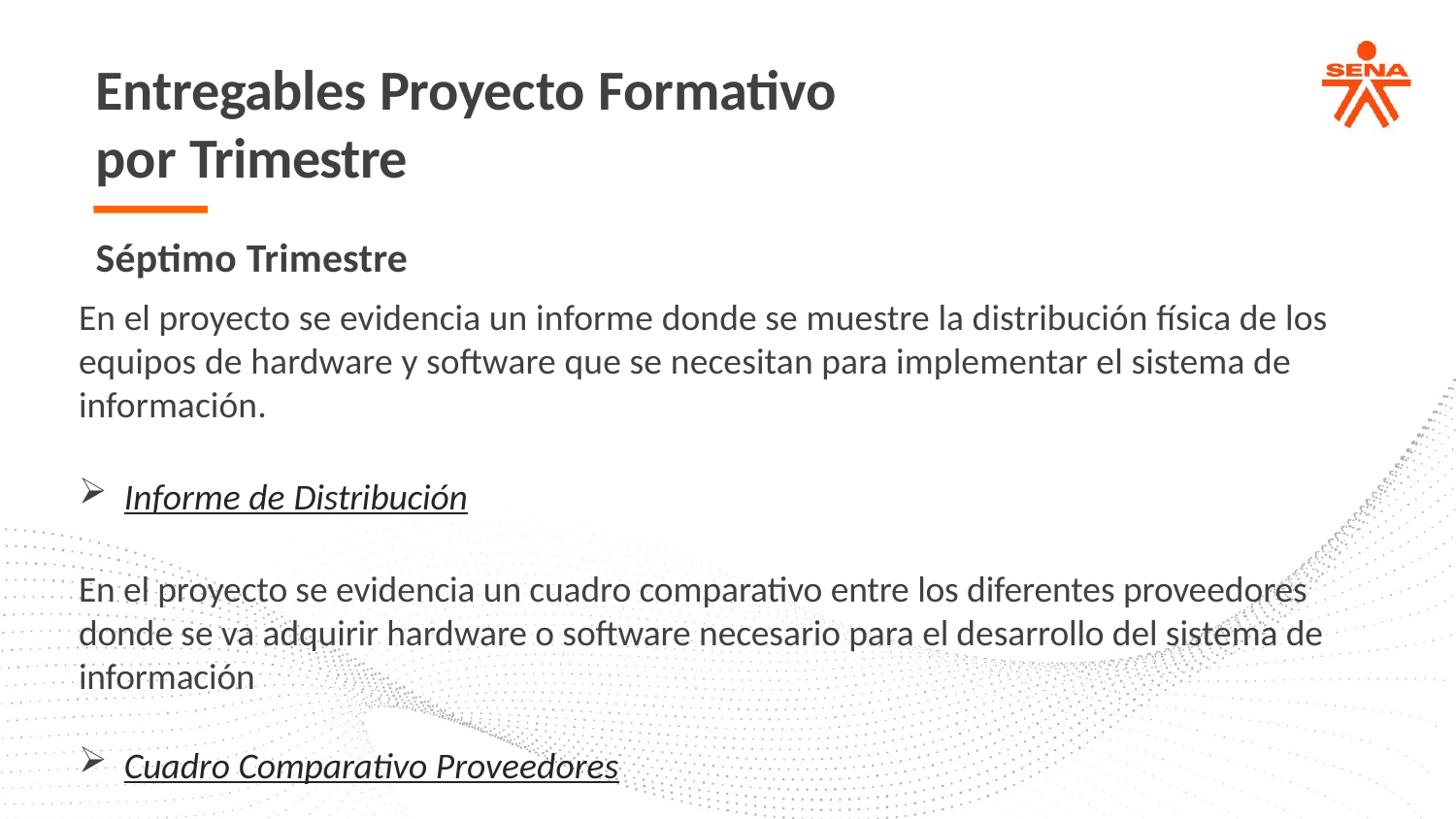

# Entregables Proyecto Formativo
por Trimestre

Séptimo Trimestre

En el proyecto se evidencia un informe donde se muestre la distribución física de los equipos de hardware y software que se necesitan para implementar el sistema de información.

Informe de Distribución

En el proyecto se evidencia un cuadro comparativo entre los diferentes proveedores donde se va adquirir hardware o software necesario para el desarrollo del sistema de información

Cuadro Comparativo Proveedores